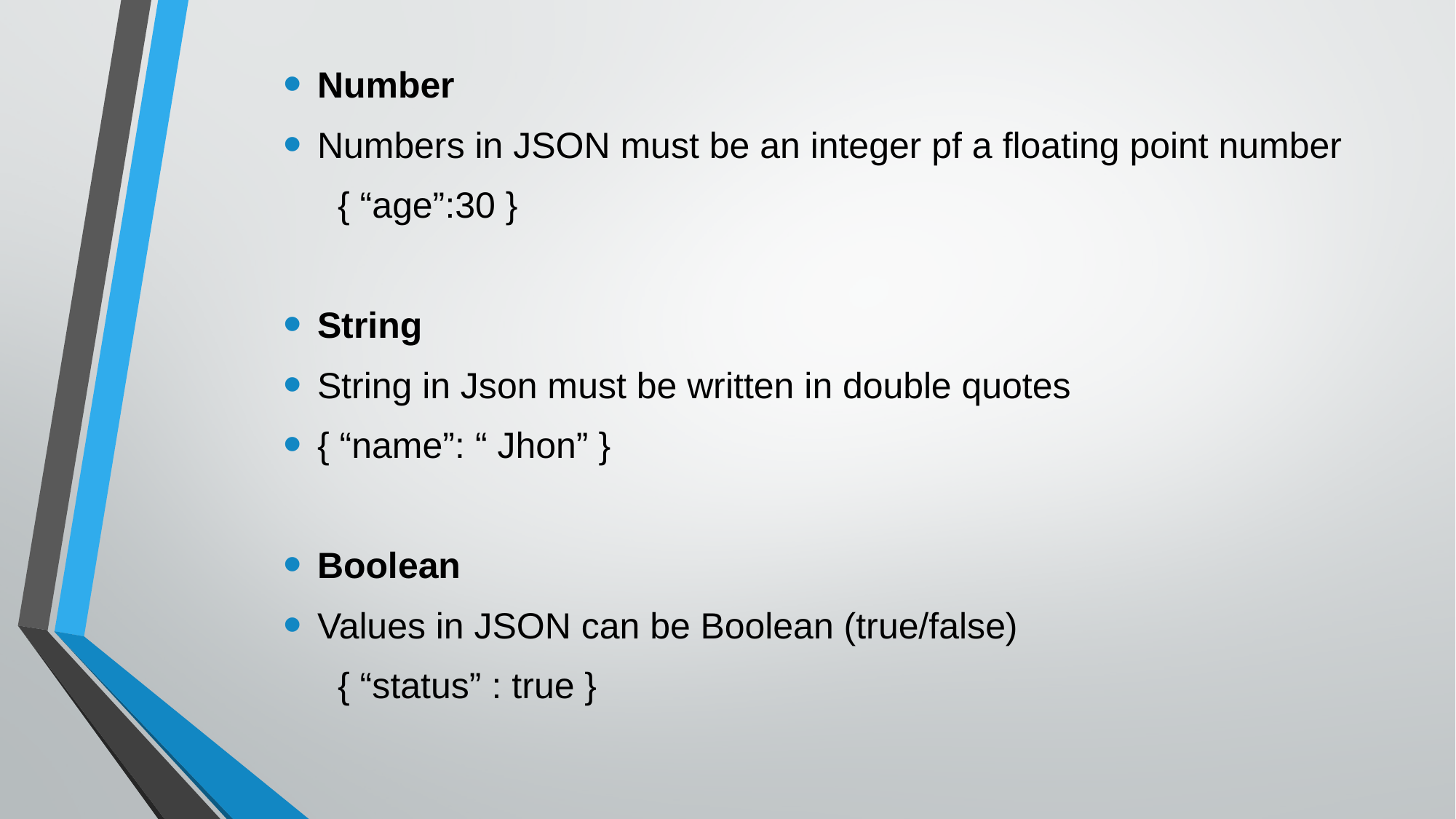

Number
Numbers in JSON must be an integer pf a floating point number
{ “age”:30 }

String
String in Json must be written in double quotes
{ “name”: “ Jhon” }

Boolean
Values in JSON can be Boolean (true/false)
{ “status” : true }